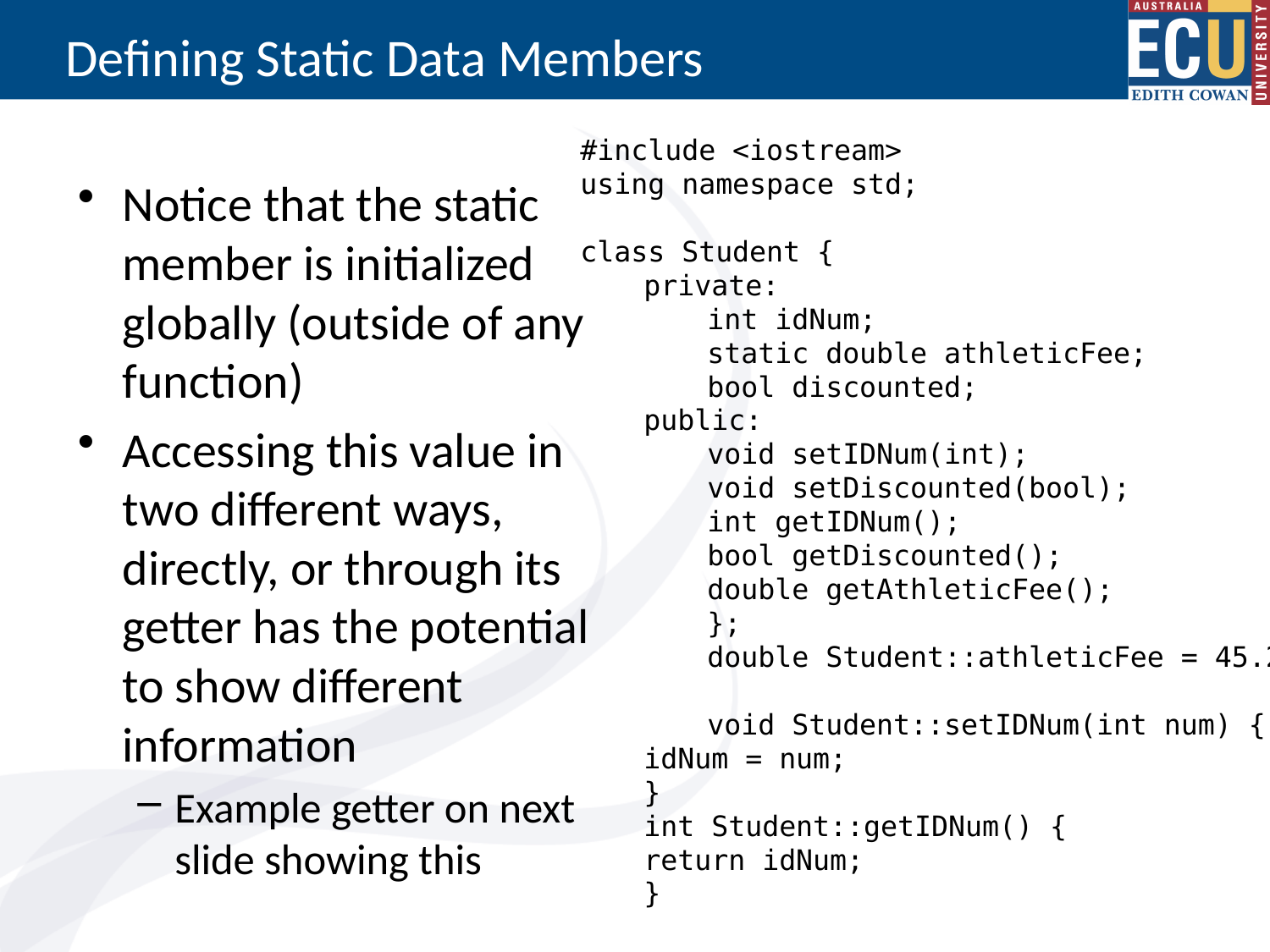

# Defining Static Data Members
#include <iostream>
using namespace std;

class Student {
private:
int idNum;
static double athleticFee;
bool discounted;
public:
void setIDNum(int);
void setDiscounted(bool);
int getIDNum();
bool getDiscounted();
double getAthleticFee();
};
double Student::athleticFee = 45.25;

void Student::setIDNum(int num) {
idNum = num;
}
int Student::getIDNum() {
return idNum;
}
Notice that the static member is initialized globally (outside of any function)
Accessing this value in two different ways, directly, or through its getter has the potential to show different information
Example getter on next slide showing this